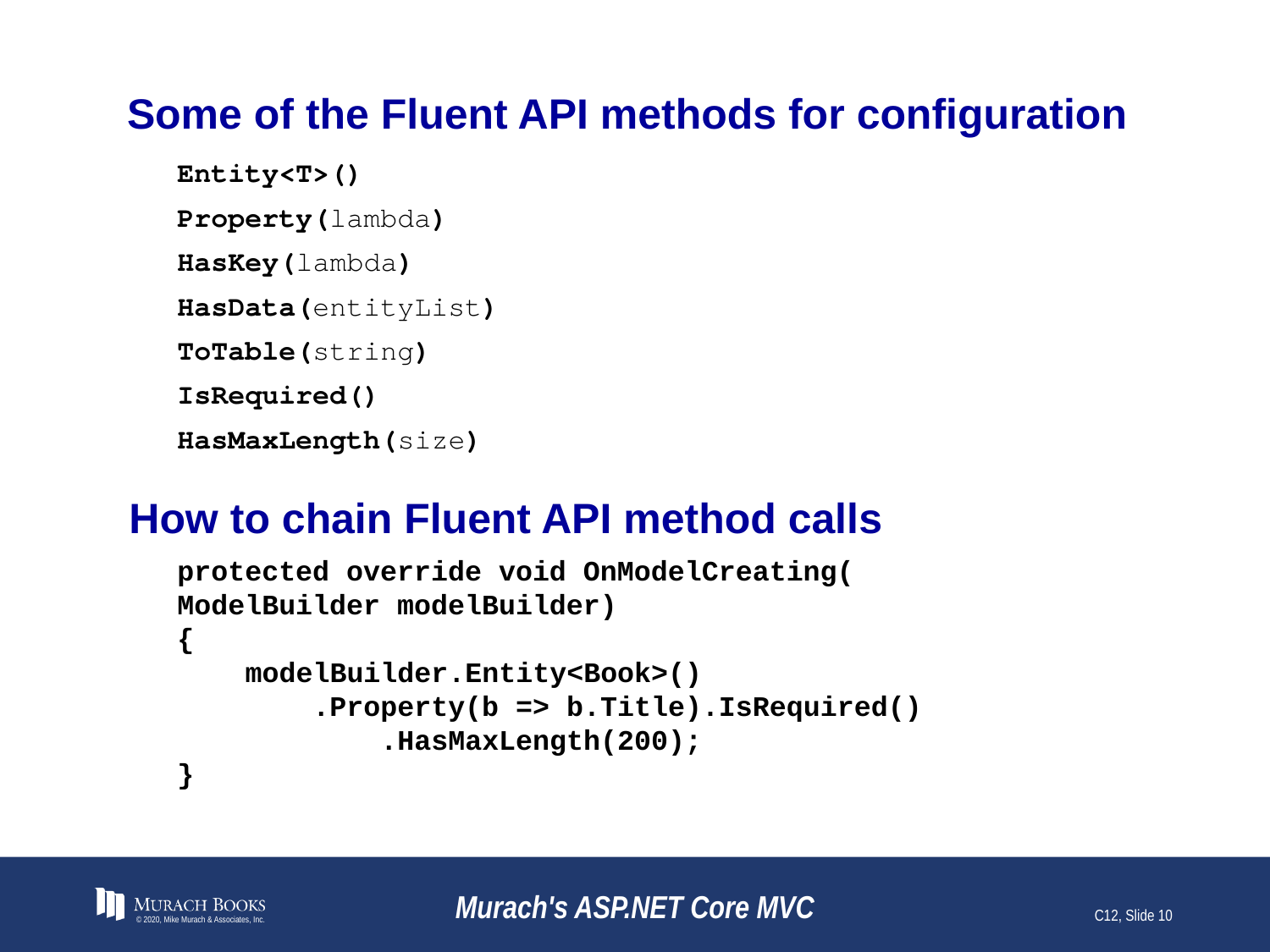

# Some of the Fluent API methods for configuration
Entity<T>()
Property(lambda)
HasKey(lambda)
HasData(entityList)
ToTable(string)
IsRequired()
HasMaxLength(size)
How to chain Fluent API method calls
protected override void OnModelCreating(
ModelBuilder modelBuilder)
{
    modelBuilder.Entity<Book>()
        .Property(b => b.Title).IsRequired()
            .HasMaxLength(200);
}

© 2020, Mike Murach & Associates, Inc.
Murach's ASP.NET Core MVC

C12, Slide 10